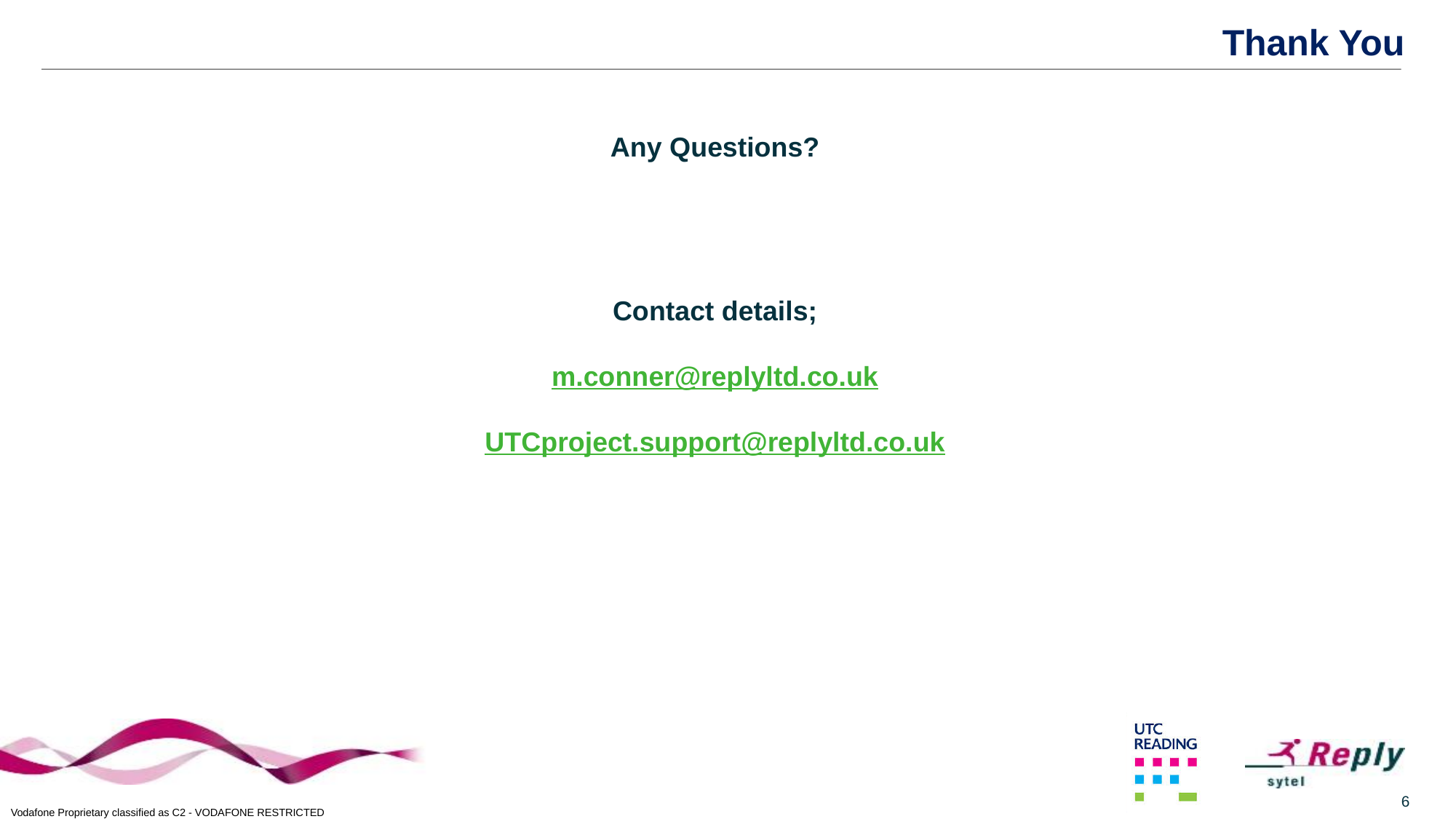

# Thank You
Any Questions?

Contact details;

m.conner@replyltd.co.uk

UTCproject.support@replyltd.co.uk